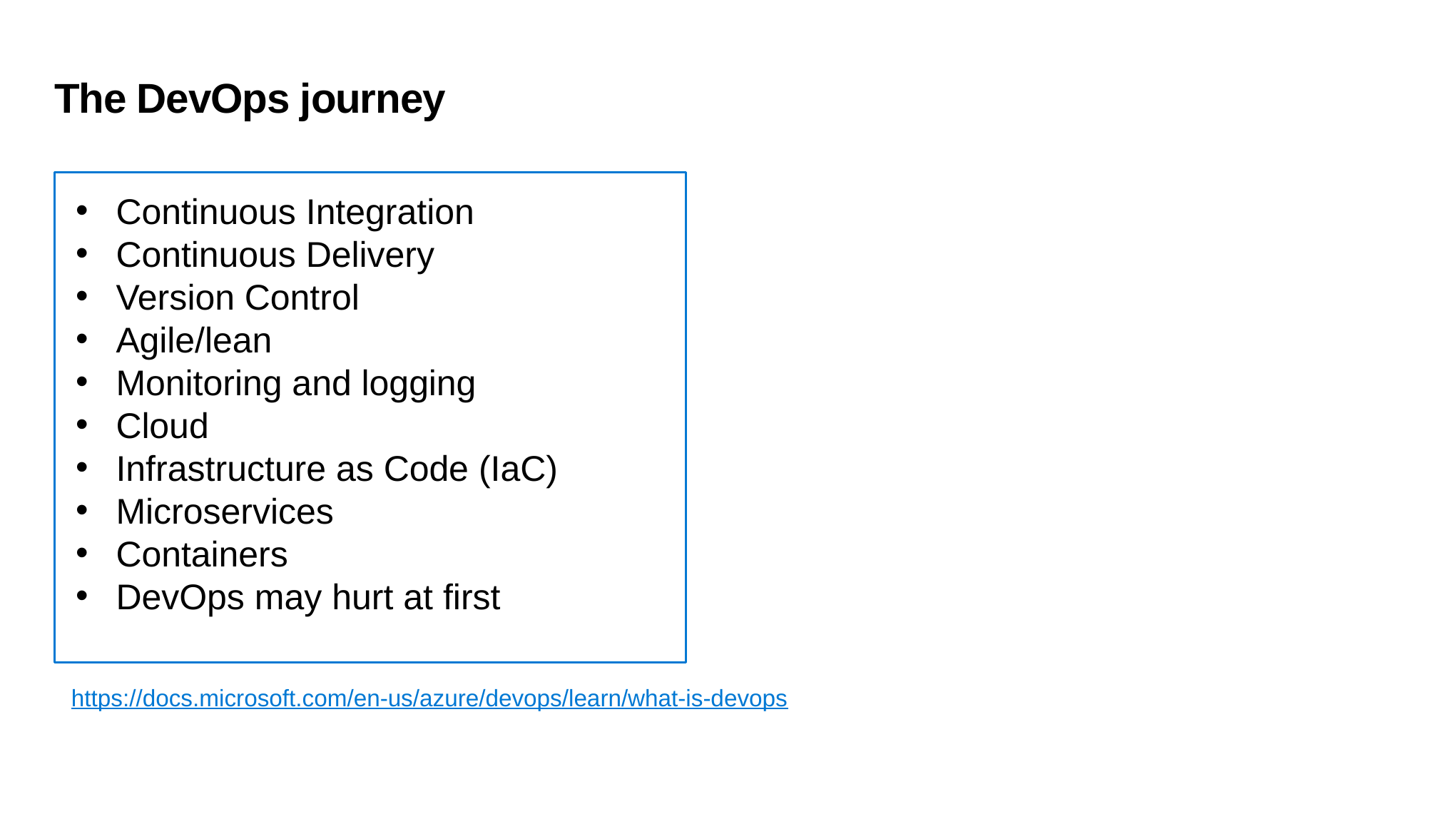

# The DevOps journey
Continuous Integration
Continuous Delivery
Version Control
Agile/lean
Monitoring and logging
Cloud
Infrastructure as Code (IaC)
Microservices
Containers
DevOps may hurt at first
https://docs.microsoft.com/en-us/azure/devops/learn/what-is-devops